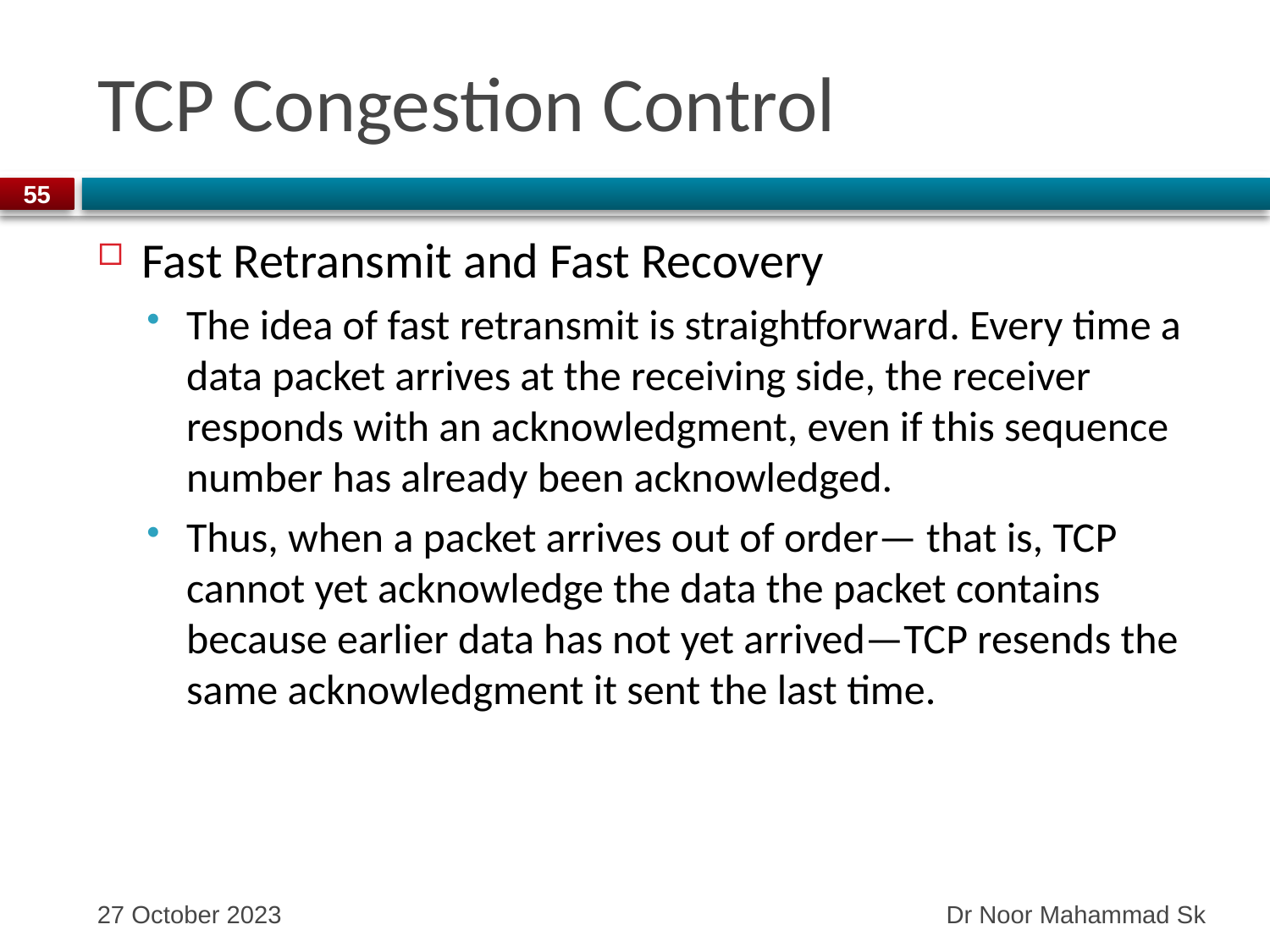

# TCP Congestion Control
55
Fast Retransmit and Fast Recovery
The idea of fast retransmit is straightforward. Every time a data packet arrives at the receiving side, the receiver responds with an acknowledgment, even if this sequence number has already been acknowledged.
Thus, when a packet arrives out of order— that is, TCP cannot yet acknowledge the data the packet contains because earlier data has not yet arrived—TCP resends the same acknowledgment it sent the last time.

Dr Noor Mahammad Sk
27 October 2023